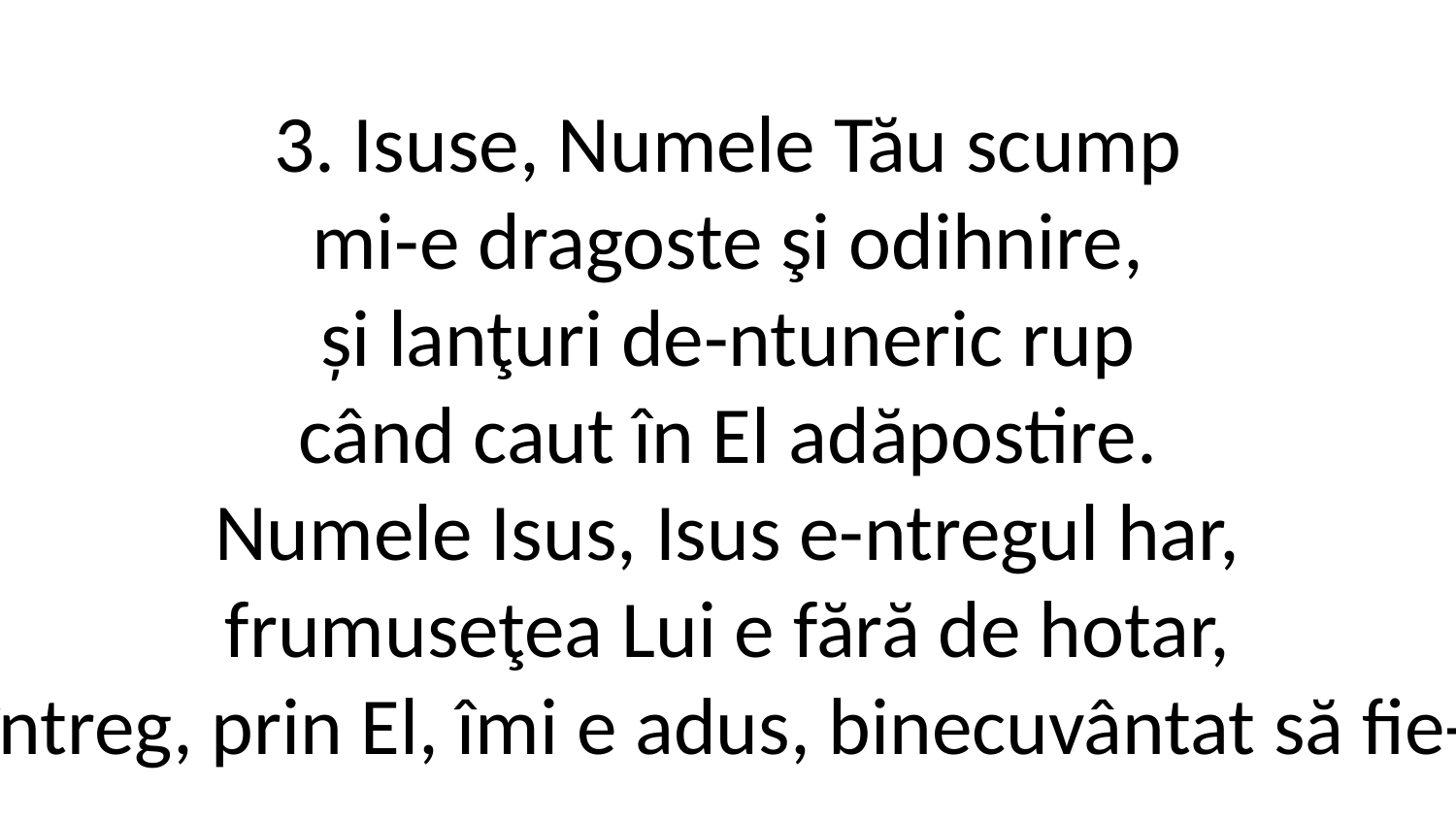

3. Isuse, Numele Tău scump
mi-e dragoste şi odihnire,
și lanţuri de-ntuneric rup
când caut în El adăpostire.
Numele Isus, Isus e-ntregul har,
frumuseţea Lui e fără de hotar,
Dumnezeu întreg, prin El, îmi e adus, binecuvântat să fie-n veci, Isus.